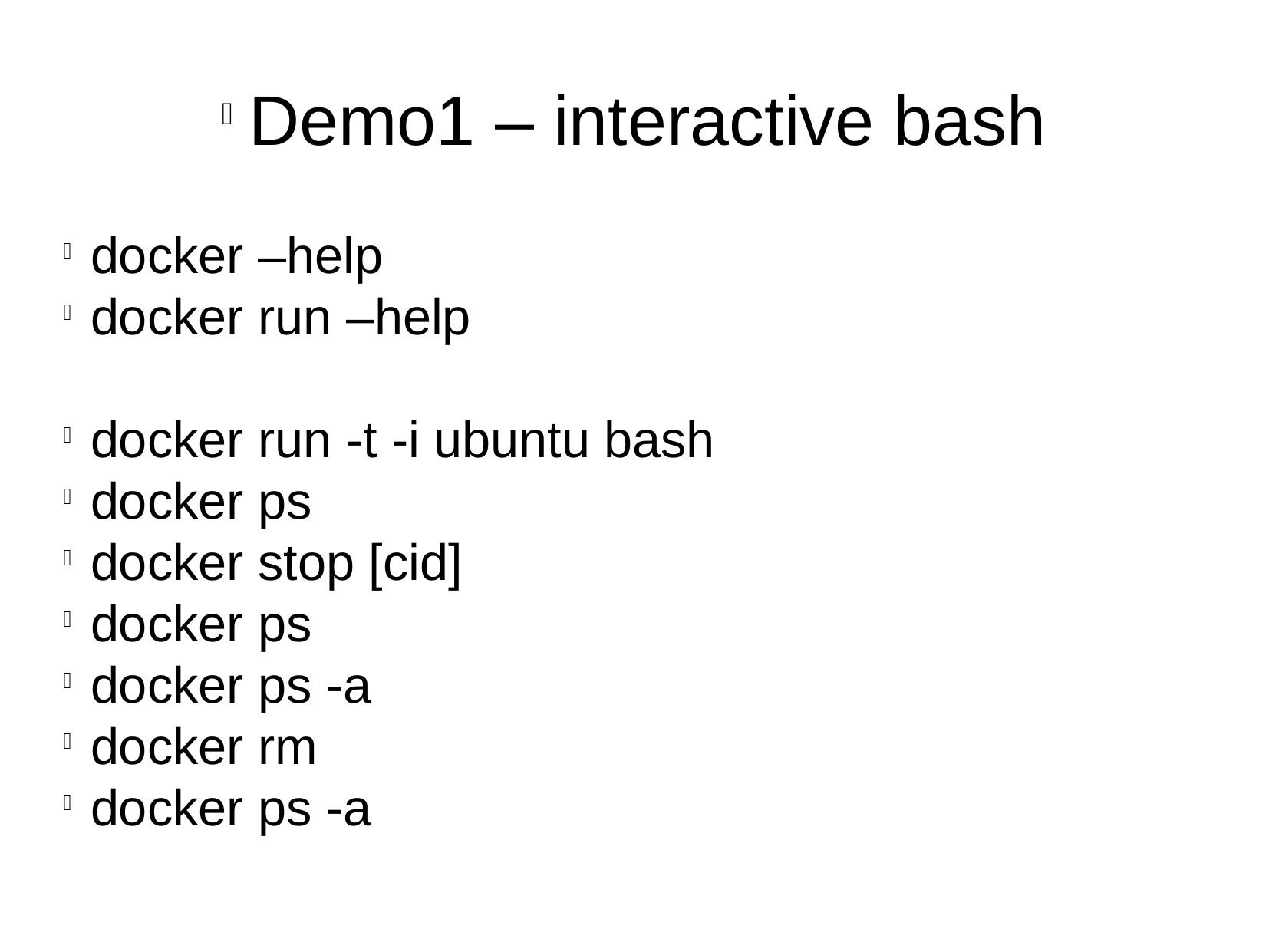

Demo1 – interactive bash
docker –help
docker run –help

docker run -t -i ubuntu bash
docker ps
docker stop [cid]
docker ps
docker ps -a
docker rm
docker ps -a